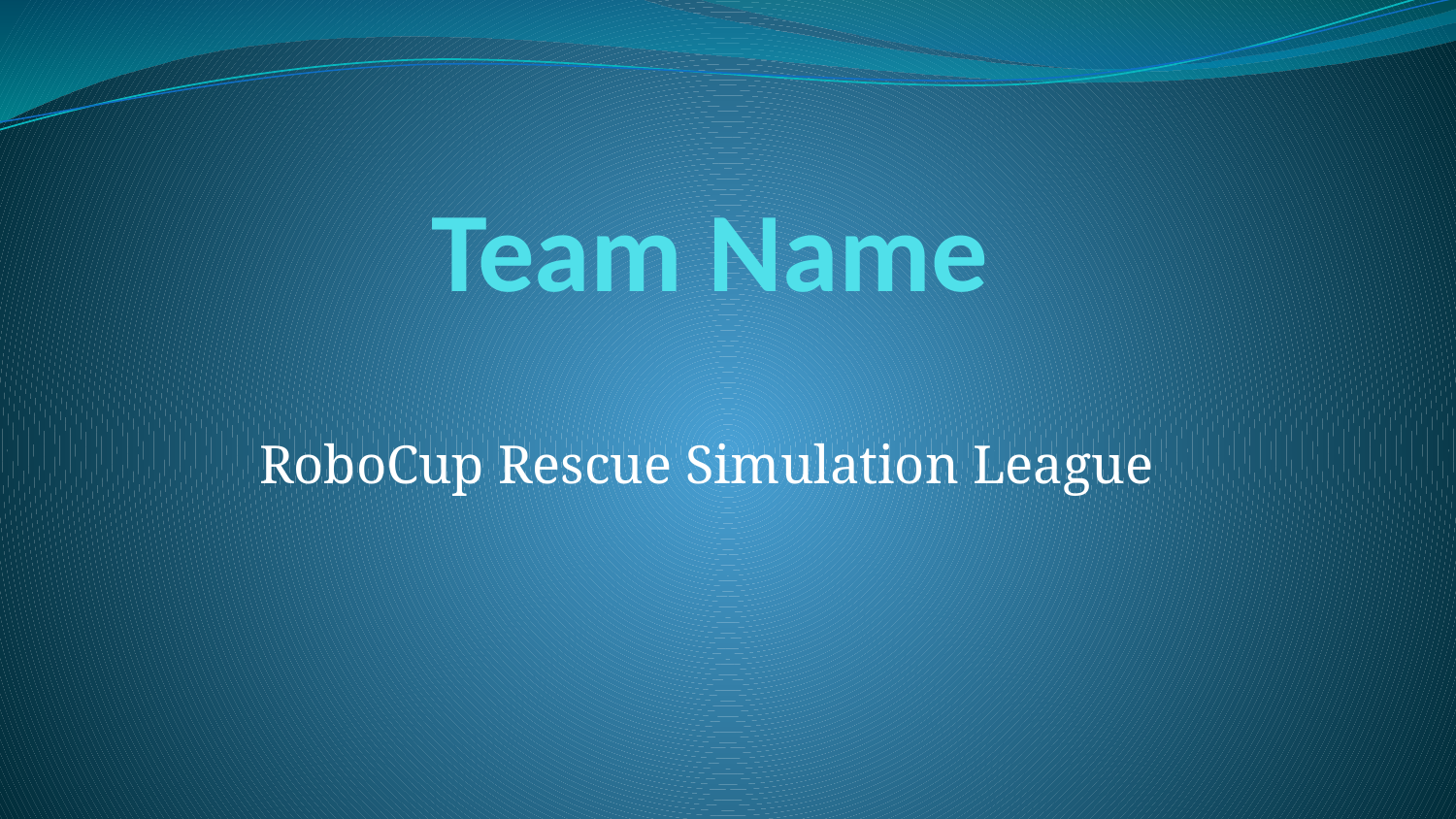

# Team Name
RoboCup Rescue Simulation League